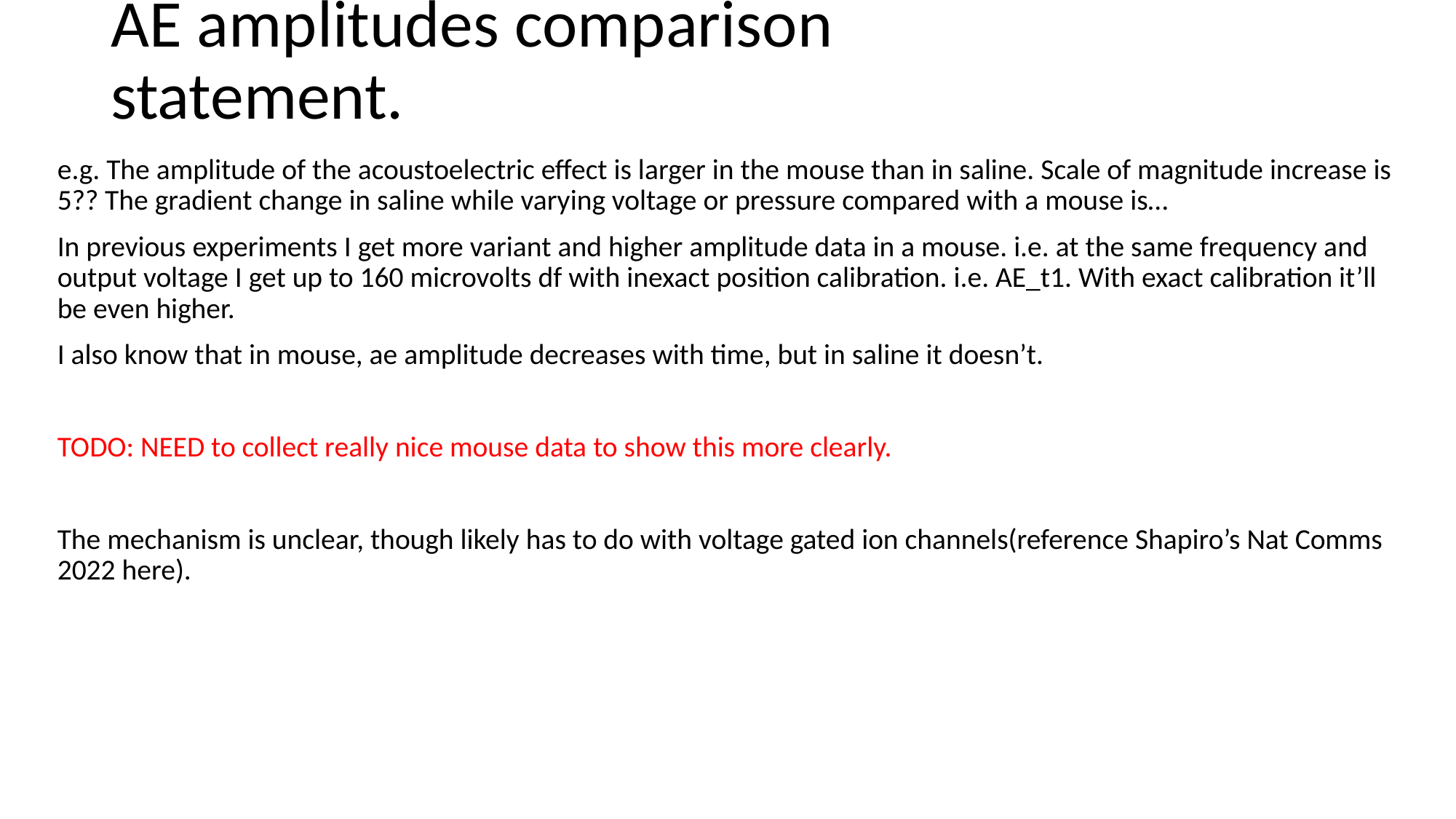

# AE amplitudes comparison statement.
e.g. The amplitude of the acoustoelectric effect is larger in the mouse than in saline. Scale of magnitude increase is 5?? The gradient change in saline while varying voltage or pressure compared with a mouse is…
In previous experiments I get more variant and higher amplitude data in a mouse. i.e. at the same frequency and output voltage I get up to 160 microvolts df with inexact position calibration. i.e. AE_t1. With exact calibration it’ll be even higher.
I also know that in mouse, ae amplitude decreases with time, but in saline it doesn’t.

TODO: NEED to collect really nice mouse data to show this more clearly.

The mechanism is unclear, though likely has to do with voltage gated ion channels(reference Shapiro’s Nat Comms 2022 here).